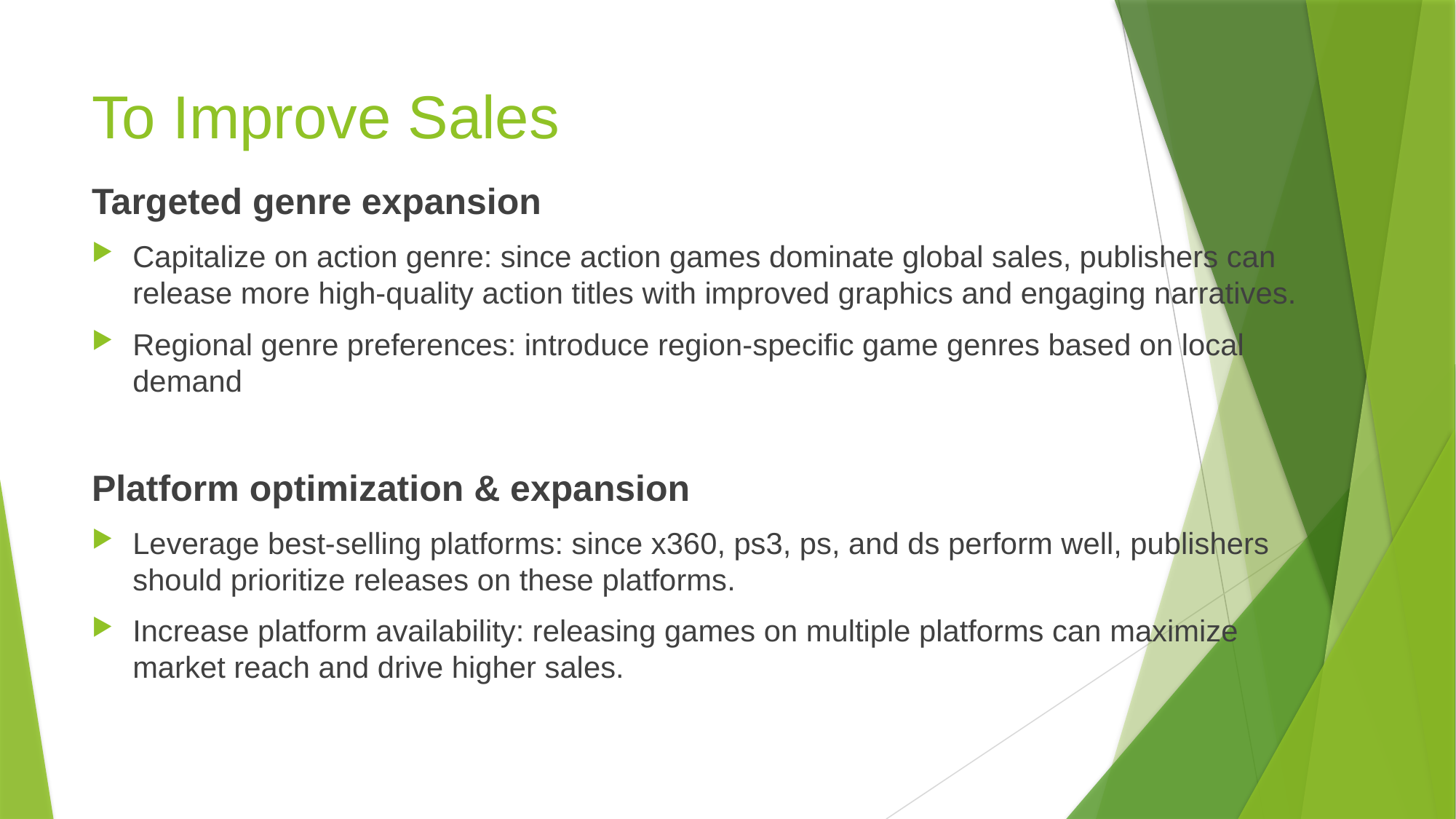

# To Improve Sales
Targeted genre expansion
Capitalize on action genre: since action games dominate global sales, publishers can release more high-quality action titles with improved graphics and engaging narratives.
Regional genre preferences: introduce region-specific game genres based on local demand

Platform optimization & expansion
Leverage best-selling platforms: since x360, ps3, ps, and ds perform well, publishers should prioritize releases on these platforms.
Increase platform availability: releasing games on multiple platforms can maximize market reach and drive higher sales.